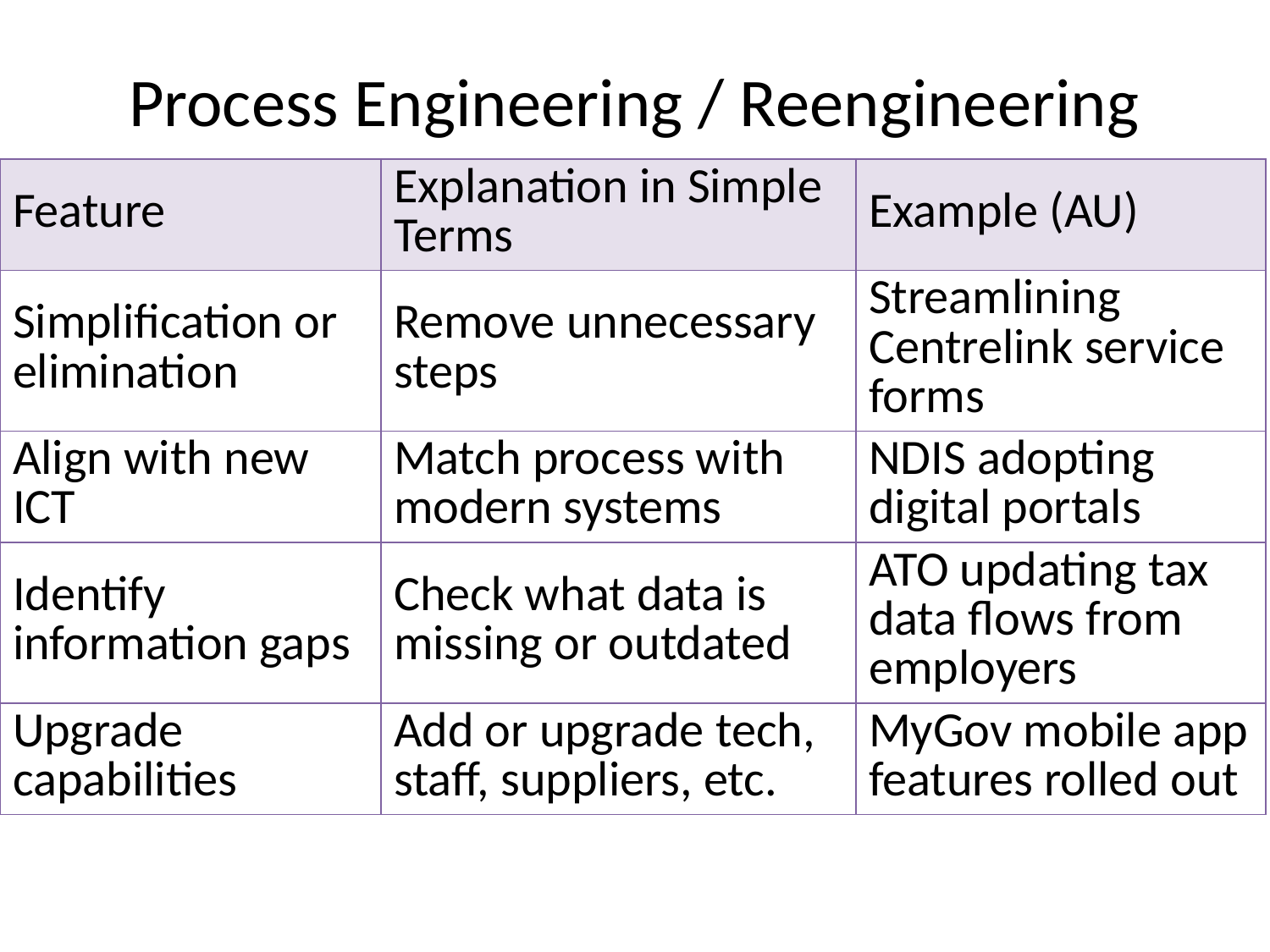

Process Engineering / Reengineering
| Feature | Explanation in Simple Terms | Example (AU) |
| --- | --- | --- |
| Simplification or elimination | Remove unnecessary steps | Streamlining Centrelink service forms |
| Align with new ICT | Match process with modern systems | NDIS adopting digital portals |
| Identify information gaps | Check what data is missing or outdated | ATO updating tax data flows from employers |
| Upgrade capabilities | Add or upgrade tech, staff, suppliers, etc. | MyGov mobile app features rolled out |